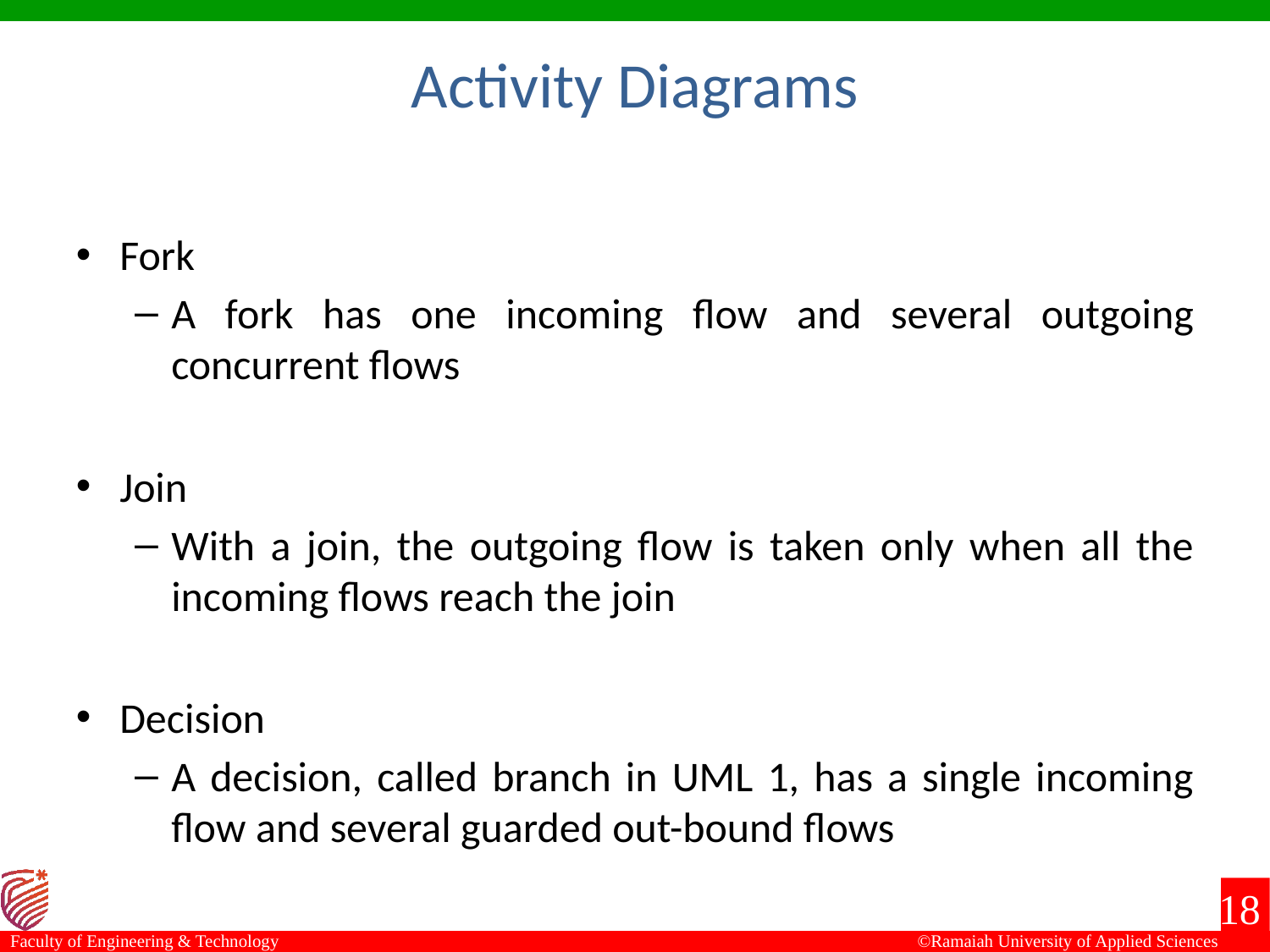

Activity Diagrams
Fork
A fork has one incoming flow and several outgoing concurrent flows

Join
With a join, the outgoing flow is taken only when all the incoming flows reach the join

Decision
A decision, called branch in UML 1, has a single incoming flow and several guarded out-bound flows

18